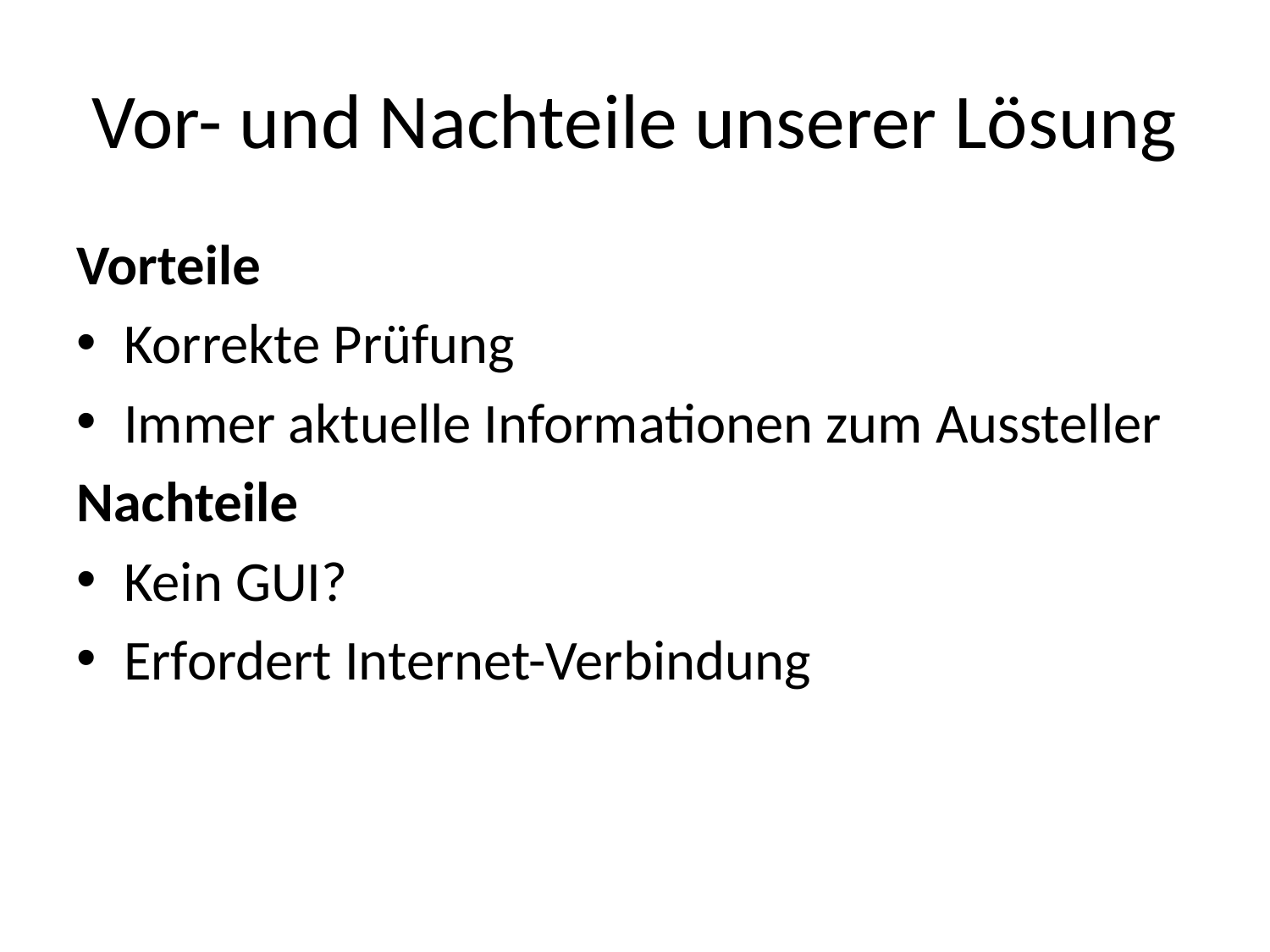

# Vor- und Nachteile unserer Lösung
Vorteile
Korrekte Prüfung
Immer aktuelle Informationen zum Aussteller
Nachteile
Kein GUI?
Erfordert Internet-Verbindung